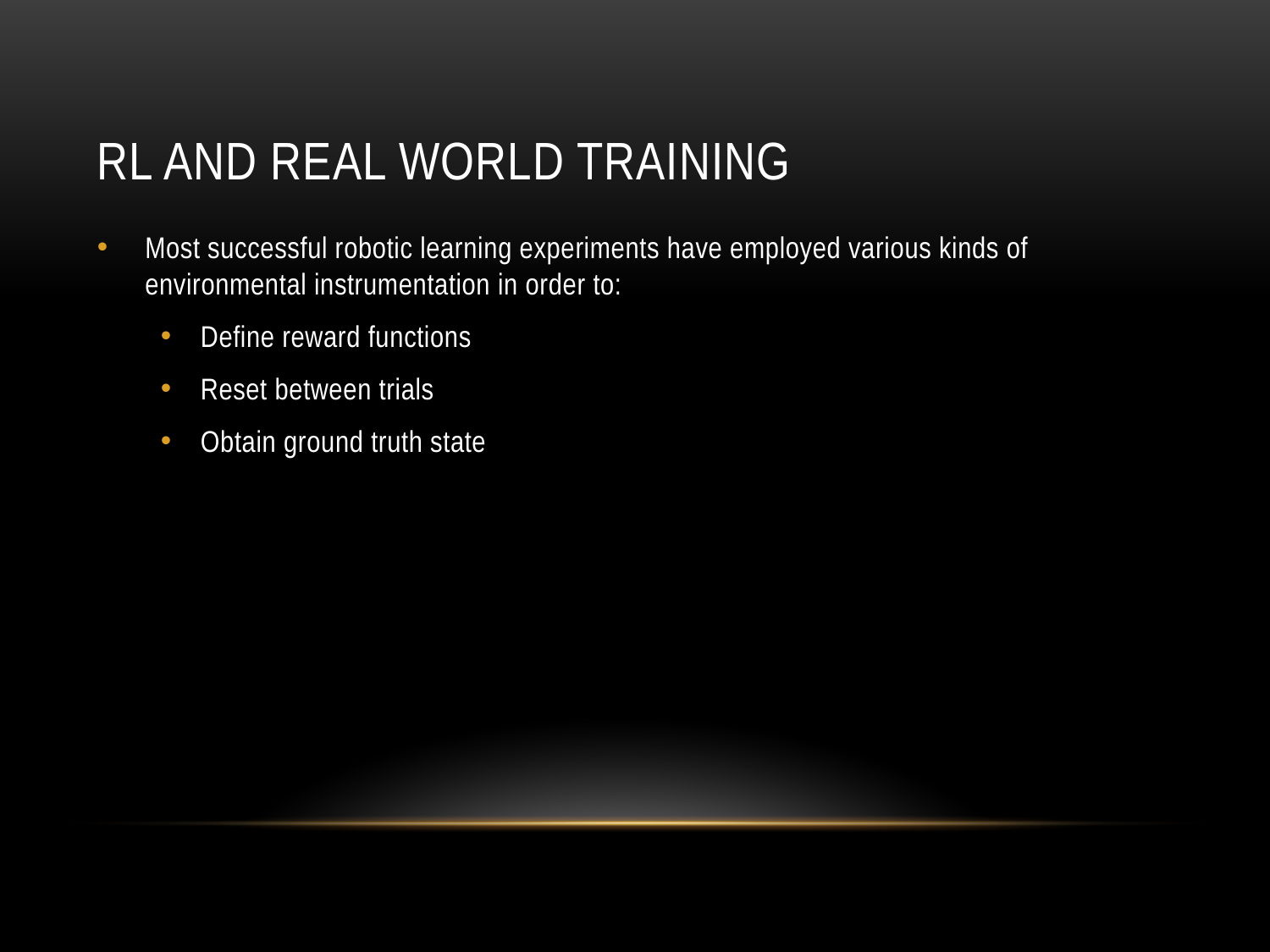

# RL and real world training
Most successful robotic learning experiments have employed various kinds of environmental instrumentation in order to:
Define reward functions
Reset between trials
Obtain ground truth state